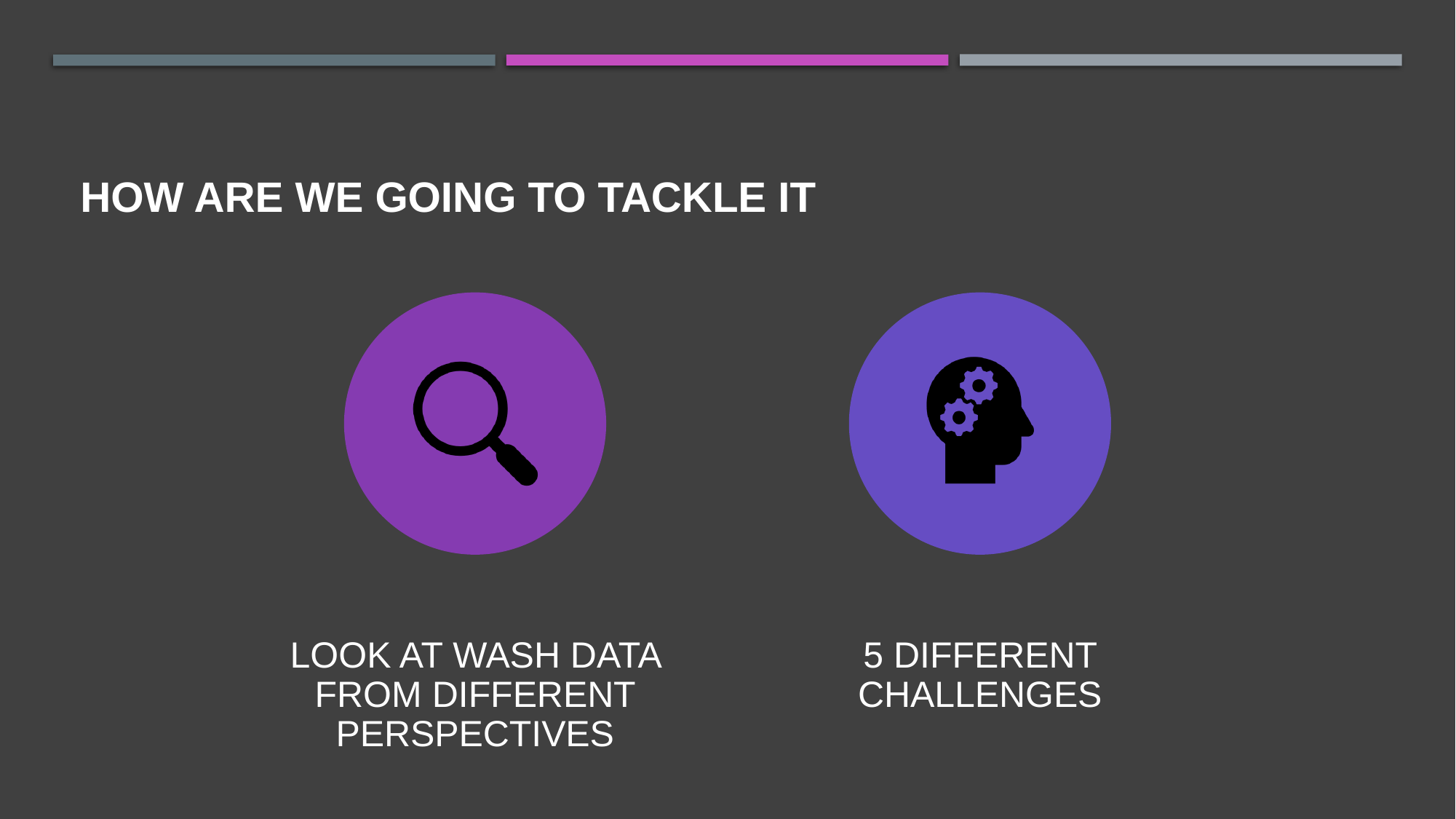

# How are we going to tackle it
Look at WASH Data from Different Perspectives
5 Different Challenges